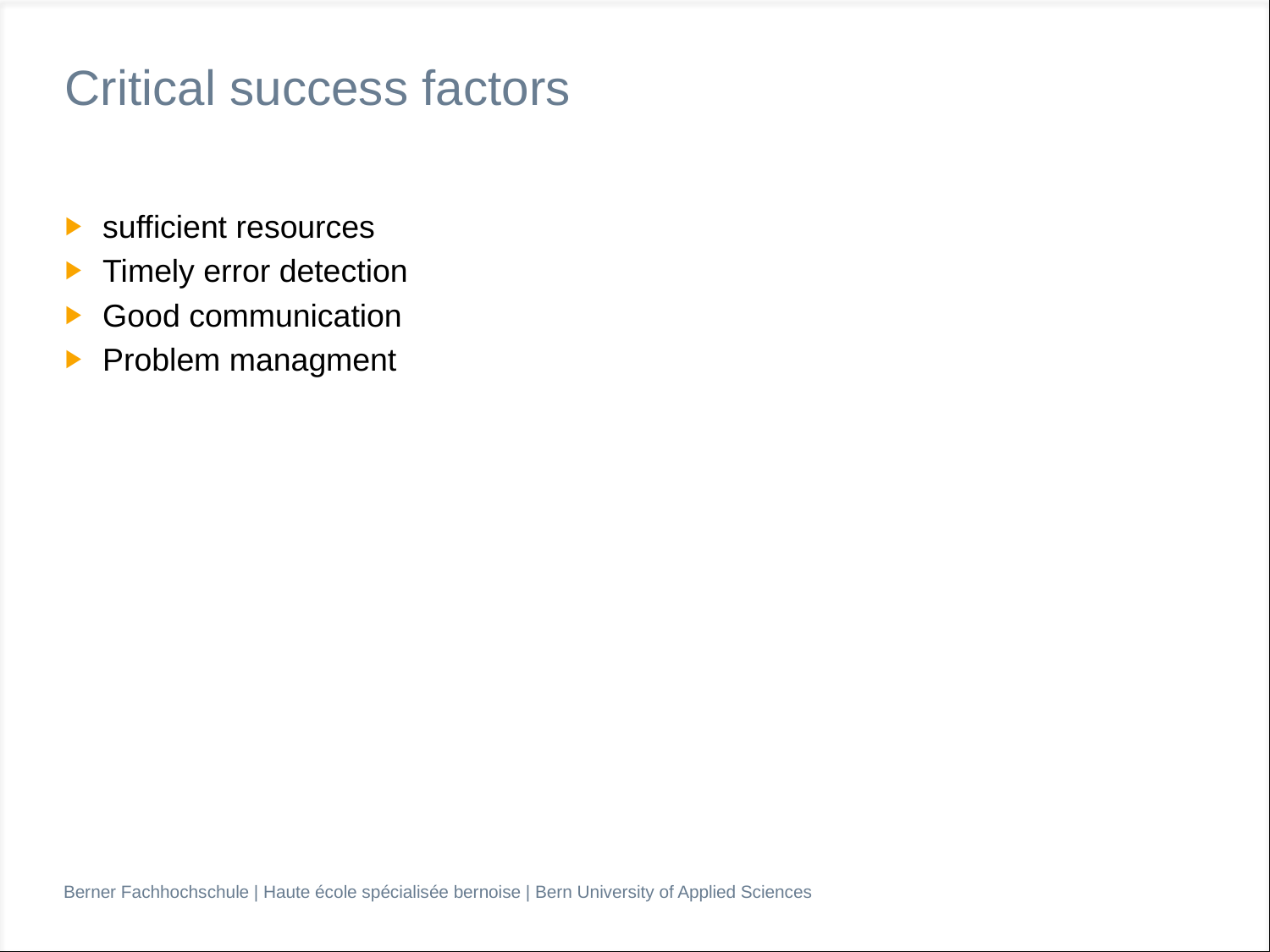

# Critical success factors
sufficient resources
Timely error detection
Good communication
Problem managment